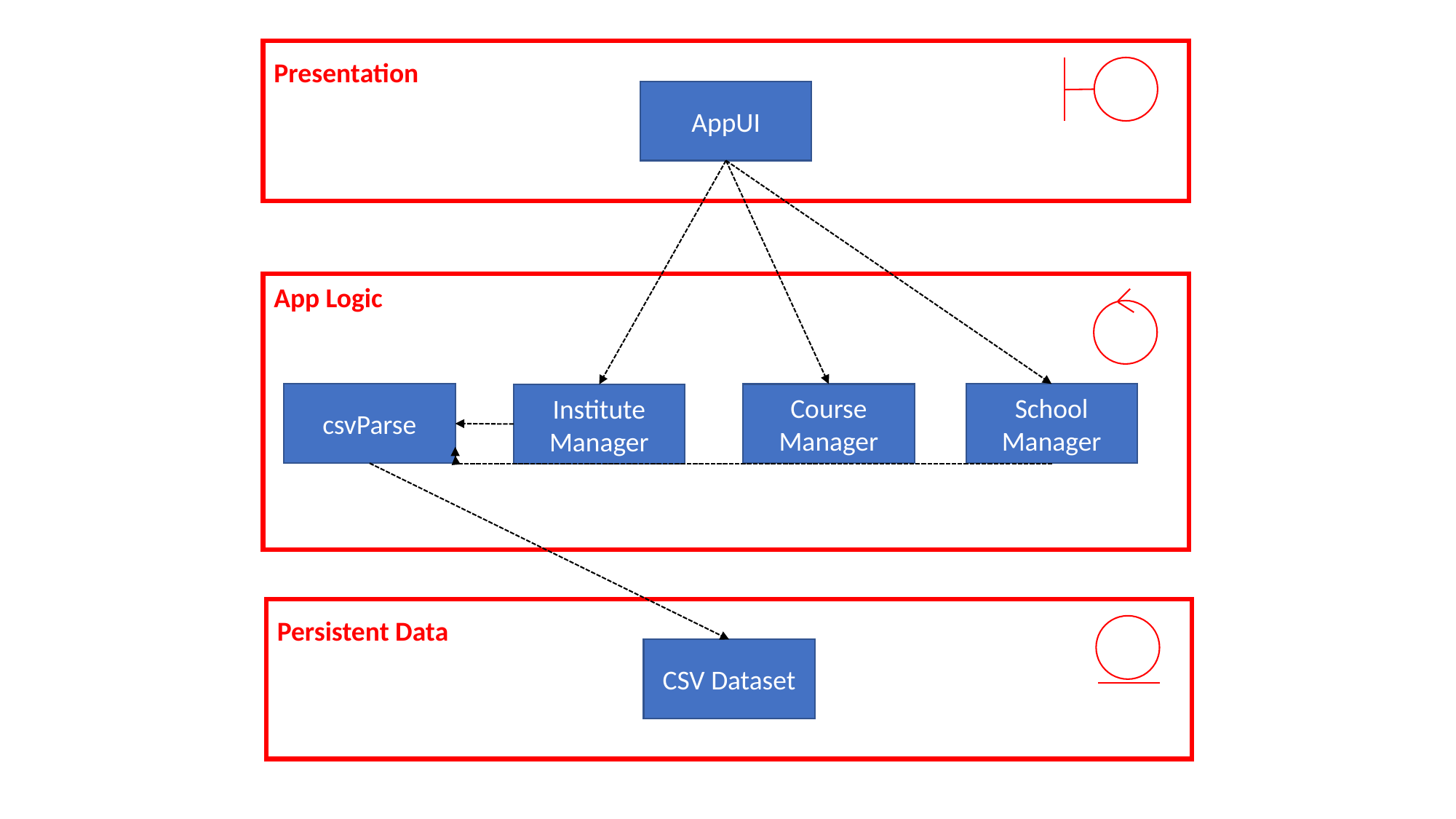

Presentation

AppUI
App Logic

csvParse
School Manager
Course Manager
Institute Manager
Persistent Data

CSV Dataset